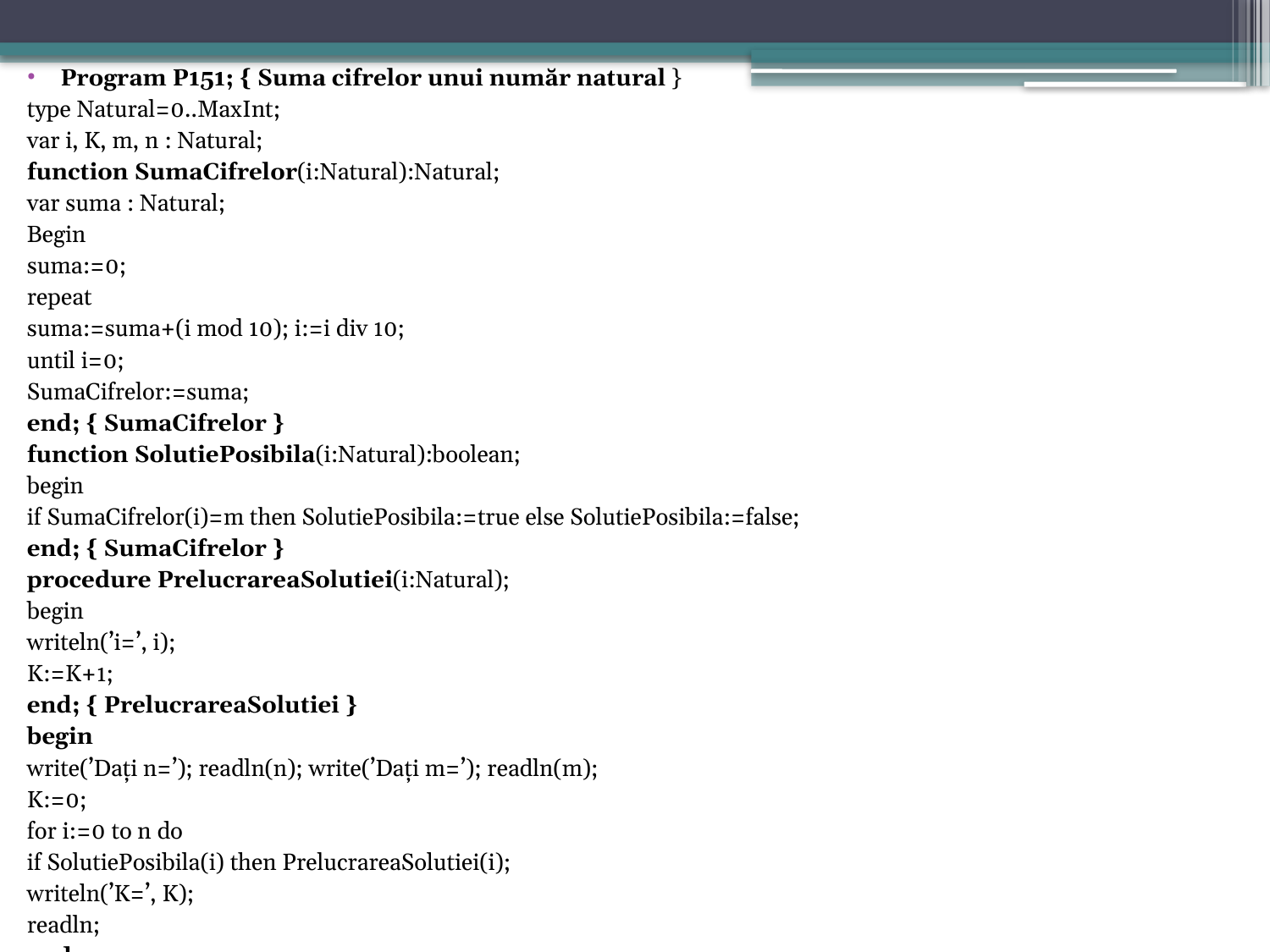

Program P151; { Suma cifrelor unui număr natural }
type Natural=0..MaxInt;
var i, K, m, n : Natural;
function SumaCifrelor(i:Natural):Natural;
var suma : Natural;
Begin
suma:=0;
repeat
suma:=suma+(i mod 10); i:=i div 10;
until i=0;
SumaCifrelor:=suma;
end; { SumaCifrelor }
function SolutiePosibila(i:Natural):boolean;
begin
if SumaCifrelor(i)=m then SolutiePosibila:=true else SolutiePosibila:=false;
end; { SumaCifrelor }
procedure PrelucrareaSolutiei(i:Natural);
begin
writeln(’i=’, i);
K:=K+1;
end; { PrelucrareaSolutiei }
begin
write(’Daţi n=’); readln(n); write(’Daţi m=’); readln(m);
K:=0;
for i:=0 to n do
if SolutiePosibila(i) then PrelucrareaSolutiei(i);
writeln(’K=’, K);
readln;
end.